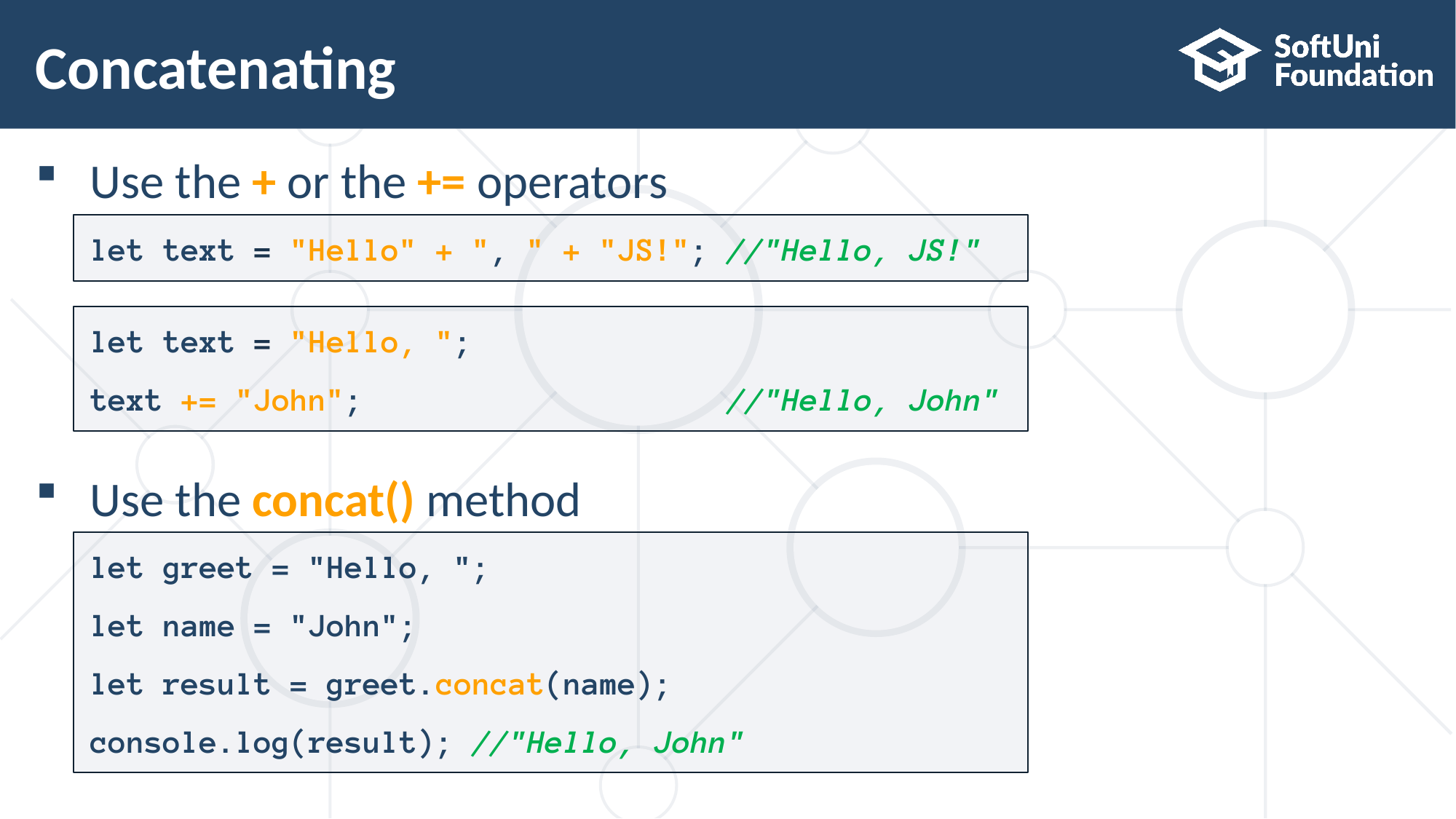

# Concatenating
Use the + or the += operators

Use the concat() method

let text = "Hello" + ", " + "JS!"; //"Hello, JS!"
let text = "Hello, ";
text += "John";                    //"Hello, John"
let greet = "Hello, ";
let name = "John";
let result = greet.concat(name);
console.log(result); //"Hello, John"